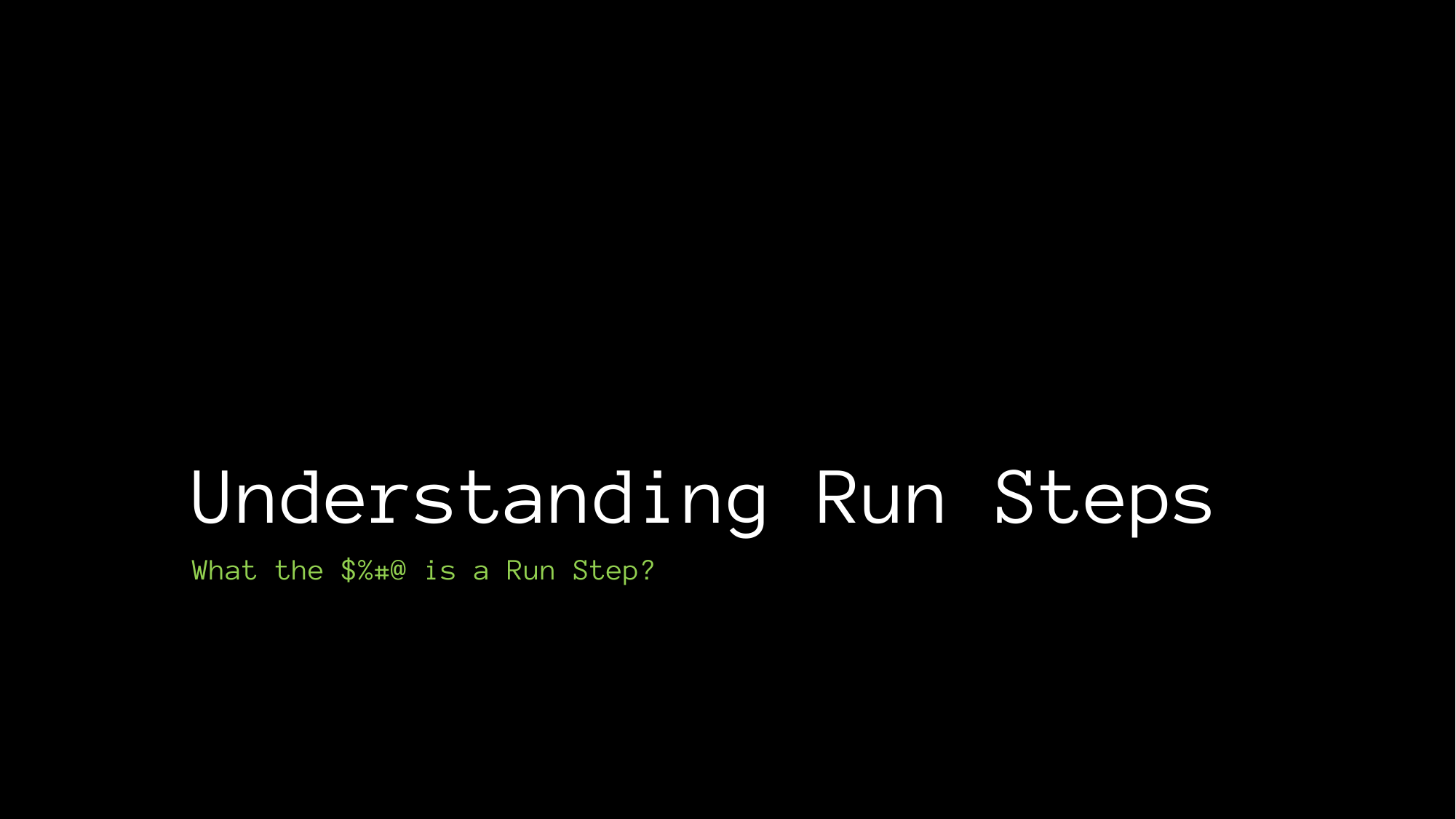

# Understanding Run Steps
What the $%#@ is a Run Step?